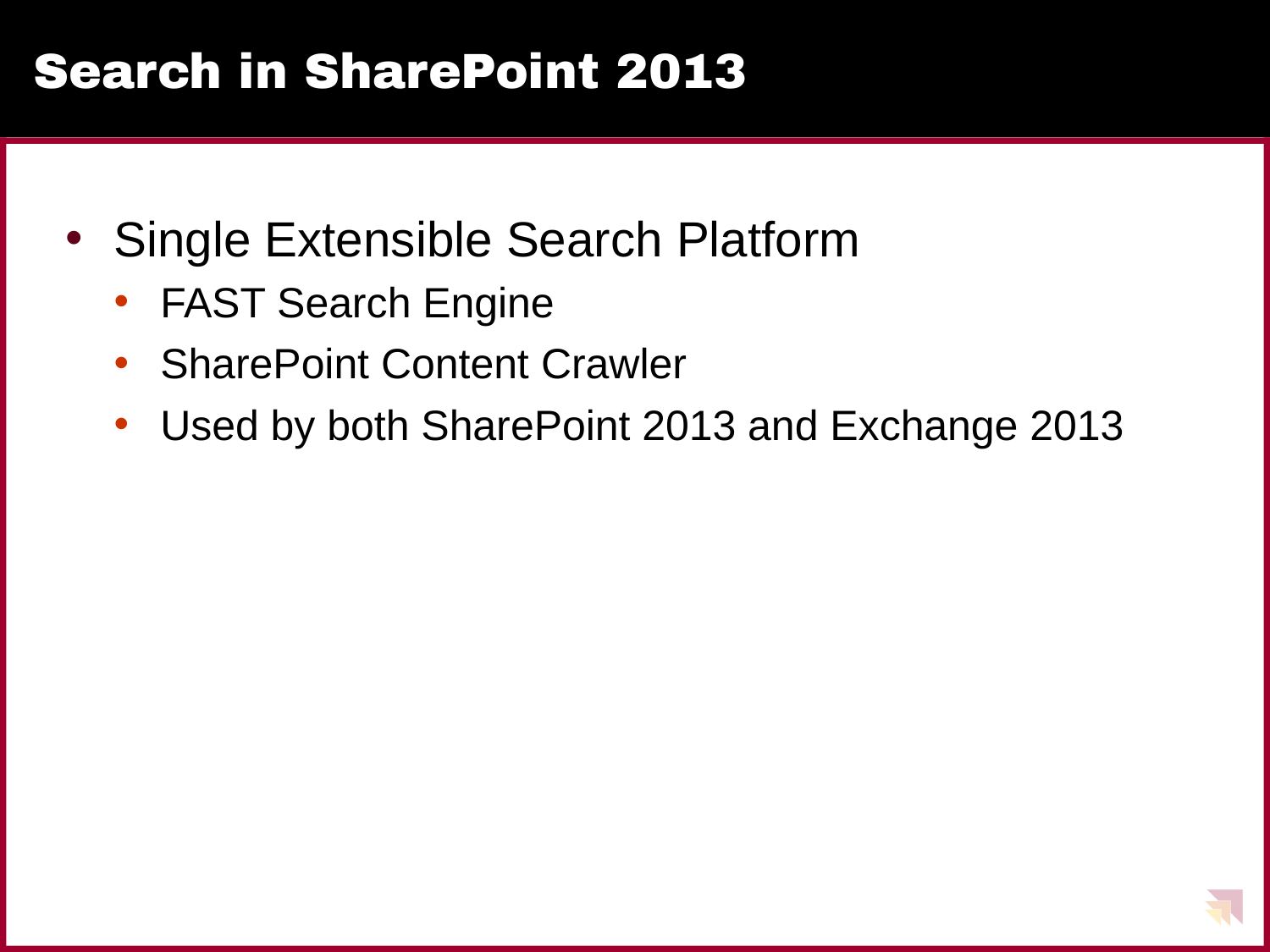

# Search in SharePoint 2013
Single Extensible Search Platform
FAST Search Engine
SharePoint Content Crawler
Used by both SharePoint 2013 and Exchange 2013